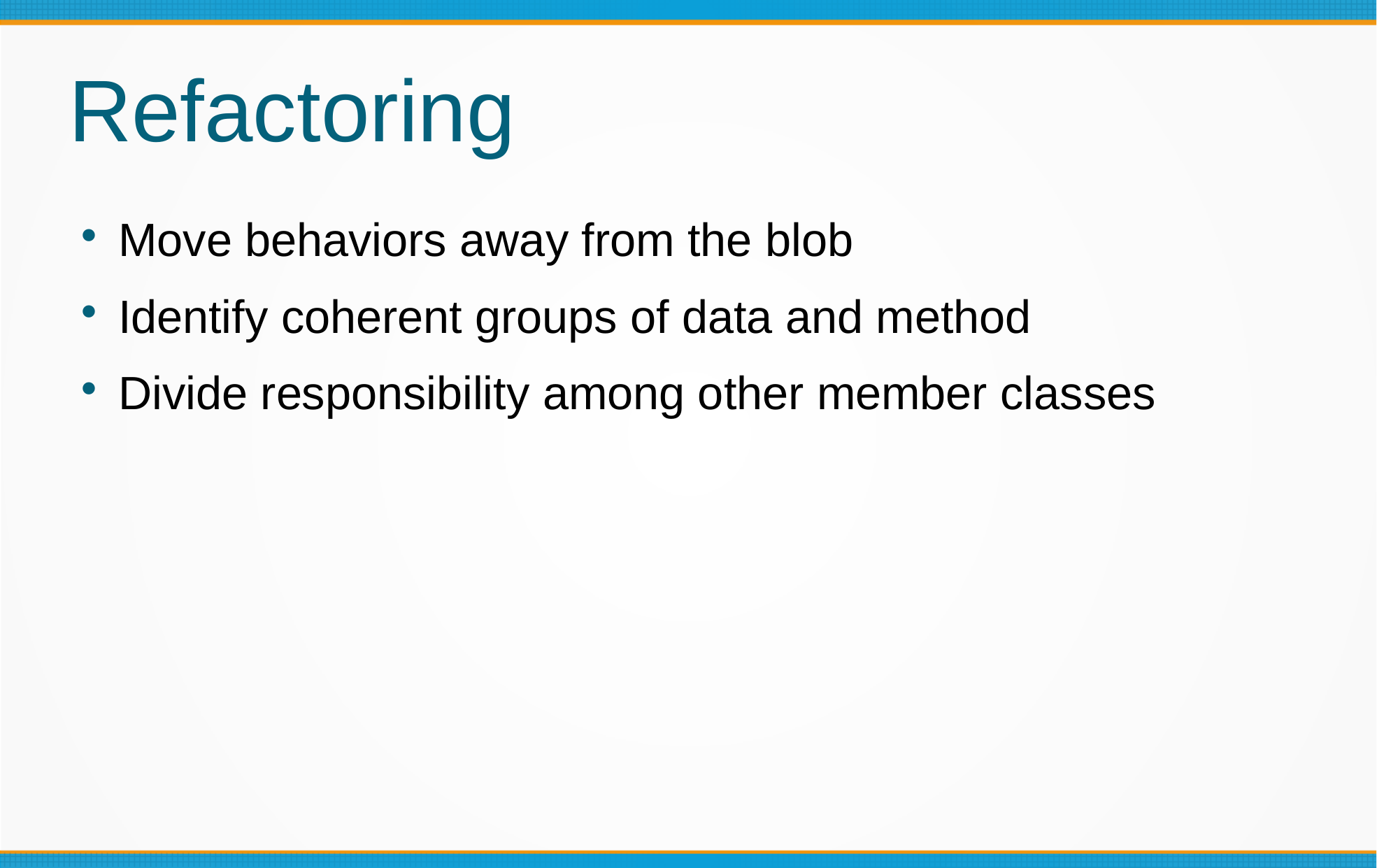

Refactoring
Move behaviors away from the blob
Identify coherent groups of data and method
Divide responsibility among other member classes